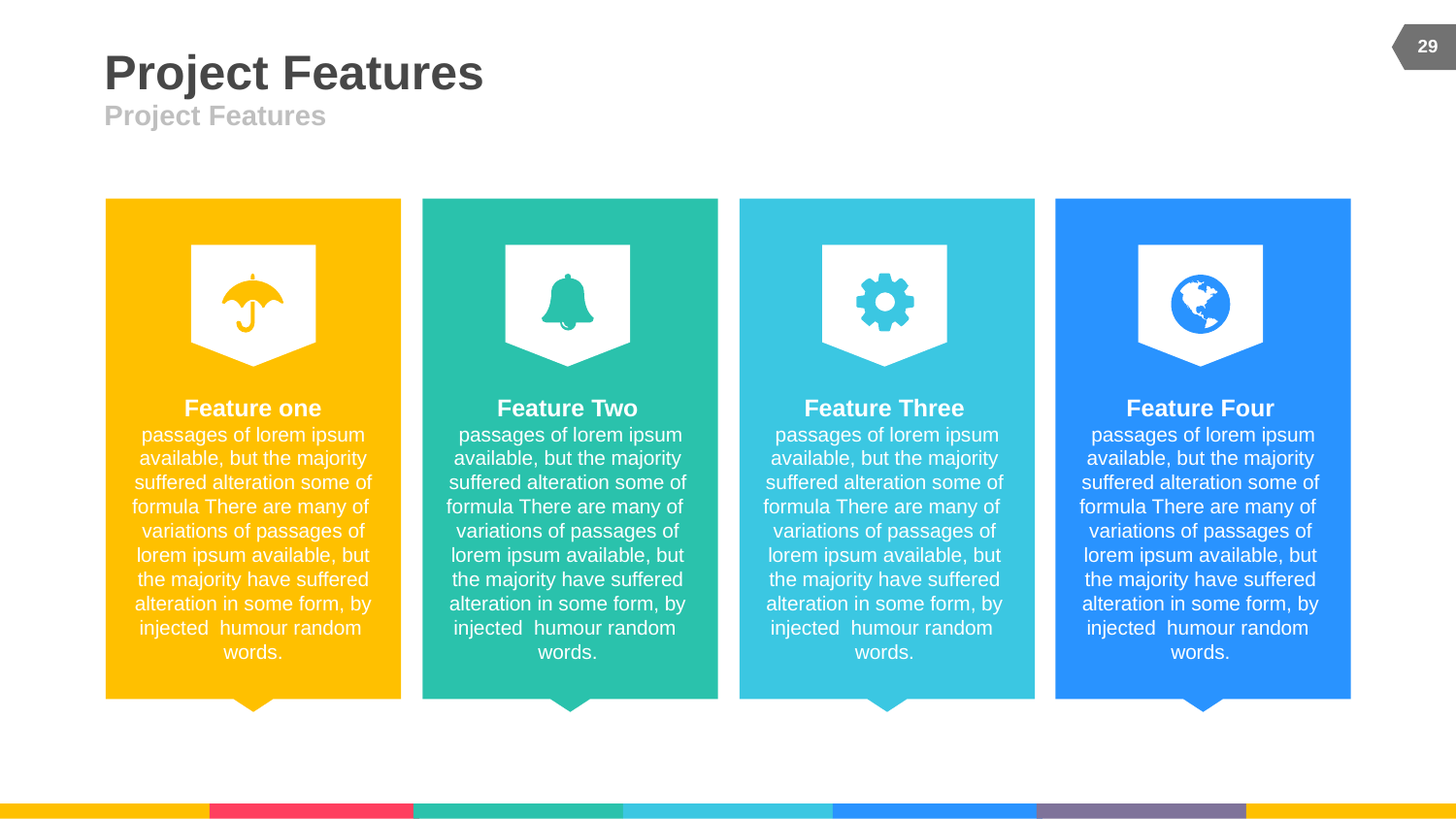

29
# Project Features
Project Features

Feature one
passages of lorem ipsum available, but the majority suffered alteration some of formula There are many of  variations of passages of lorem ipsum available, but the majority have suffered alteration in some form, by injected  humour random  words.
Feature Two
 passages of lorem ipsum available, but the majority suffered alteration some of formula There are many of  variations of passages of lorem ipsum available, but the majority have suffered alteration in some form, by injected  humour random  words.
Feature Three
 passages of lorem ipsum available, but the majority suffered alteration some of formula There are many of  variations of passages of lorem ipsum available, but the majority have suffered alteration in some form, by injected  humour random  words.
Feature Four
 passages of lorem ipsum available, but the majority suffered alteration some of formula There are many of  variations of passages of lorem ipsum available, but the majority have suffered alteration in some form, by injected  humour random  words.